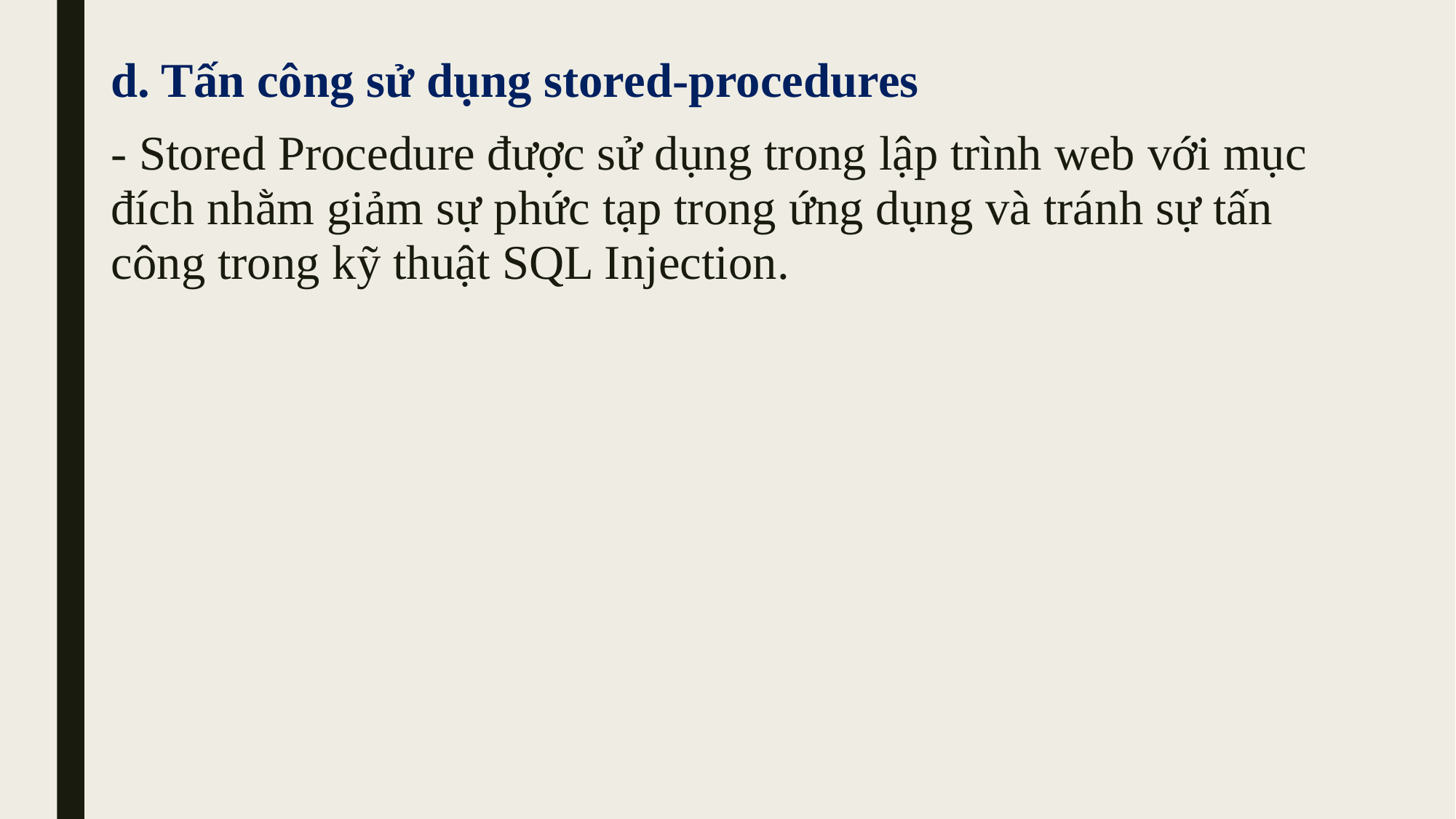

d. Tấn công sử dụng stored-procedures
- Stored Procedure được sử dụng trong lập trình web với mục đích nhằm giảm sự phức tạp trong ứng dụng và tránh sự tấn công trong kỹ thuật SQL Injection.